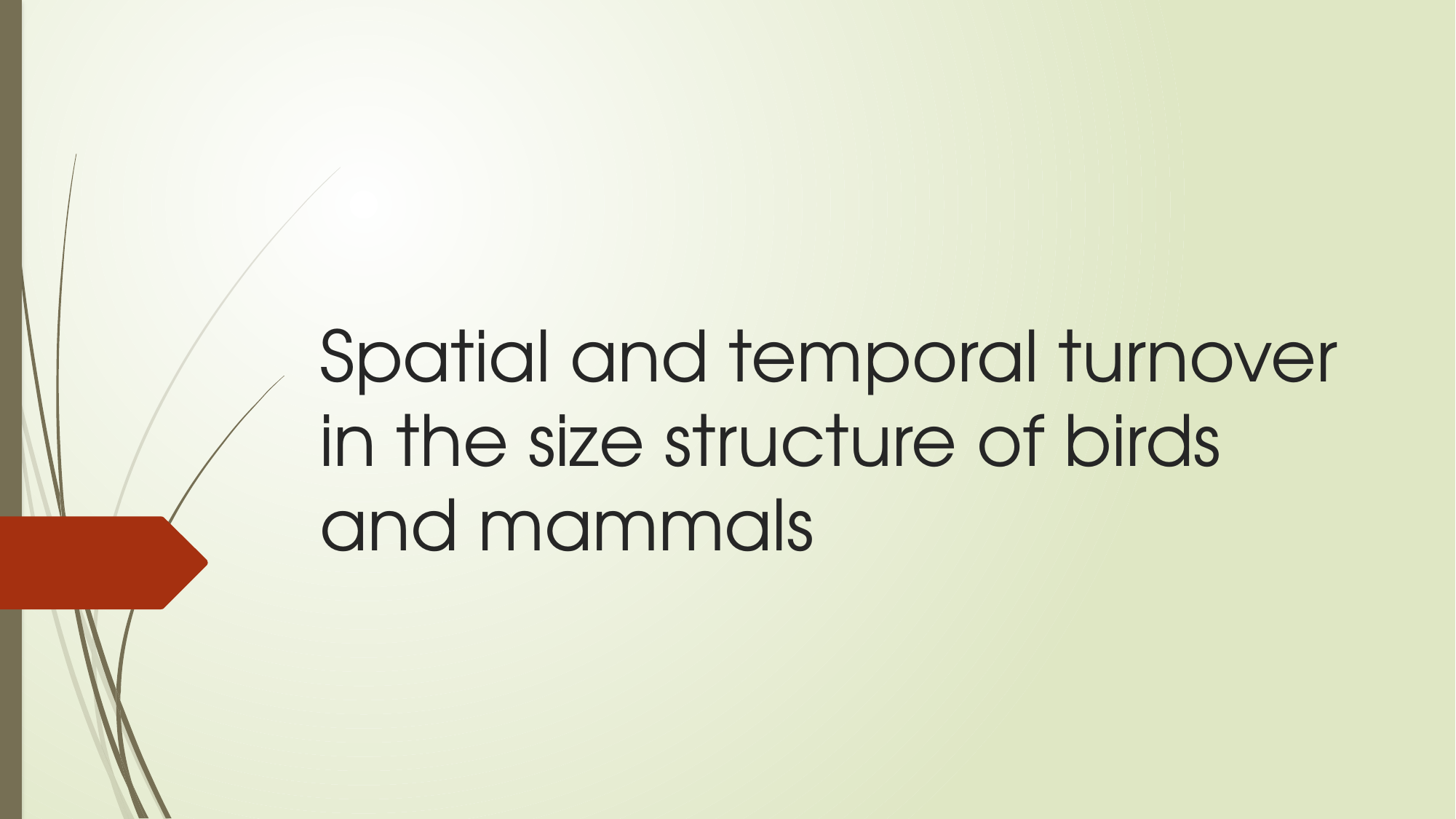

# Spatial and temporal turnover in the size structure of birds and mammals